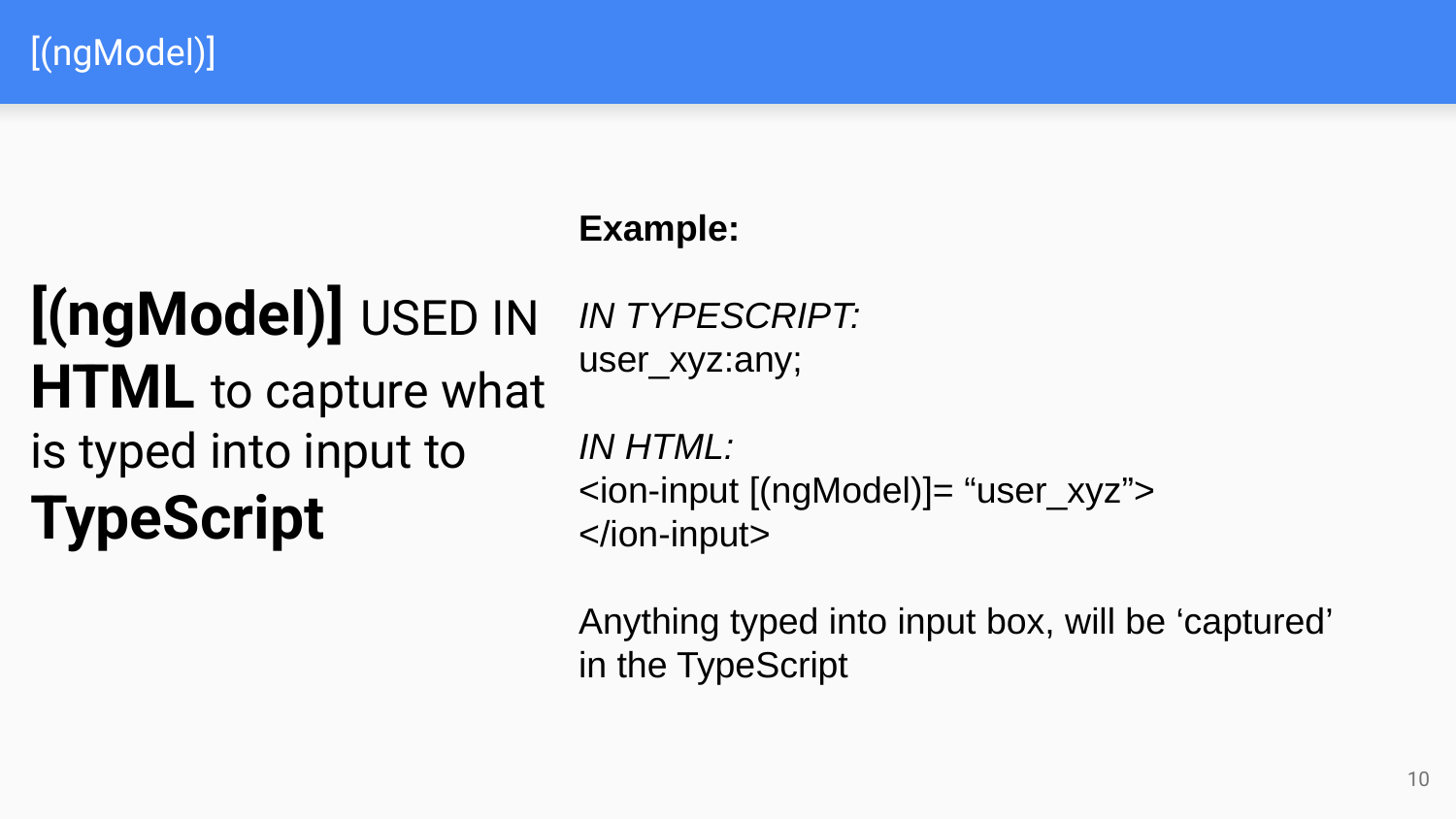

# [(ngModel)]

Example:

IN TYPESCRIPT:
user_xyz:any;

IN HTML:
<ion-input [(ngModel)]= “user_xyz”>
</ion-input>

Anything typed into input box, will be ‘captured’ in the TypeScript

[(ngModel)] USED IN HTML to capture what is typed into input to TypeScript
10